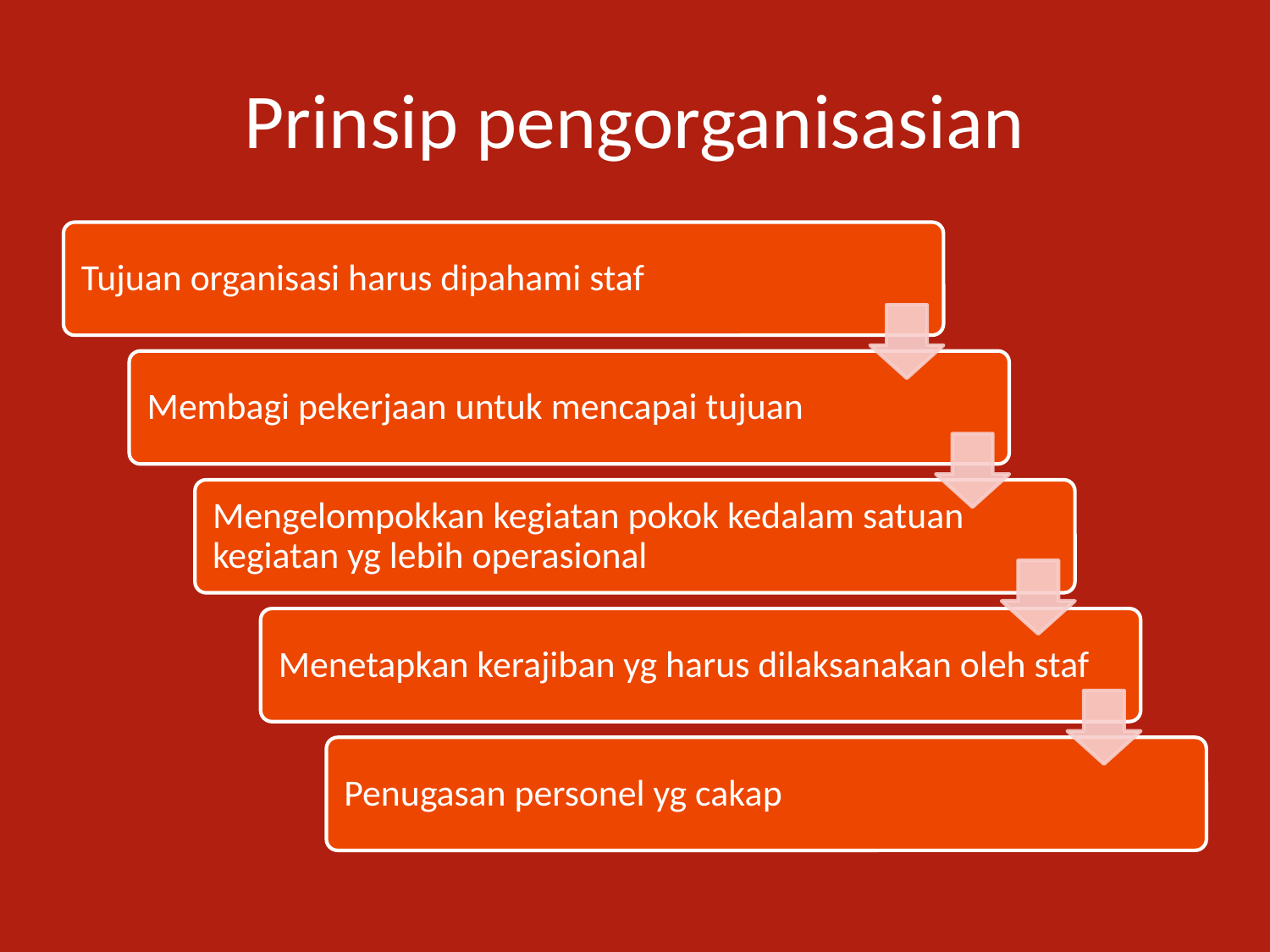

# Prinsip pengorganisasian
Tujuan organisasi harus dipahami staf
Membagi pekerjaan untuk mencapai tujuan
Mengelompokkan kegiatan pokok kedalam satuan kegiatan yg lebih operasional
Menetapkan kerajiban yg harus dilaksanakan oleh staf
Penugasan personel yg cakap